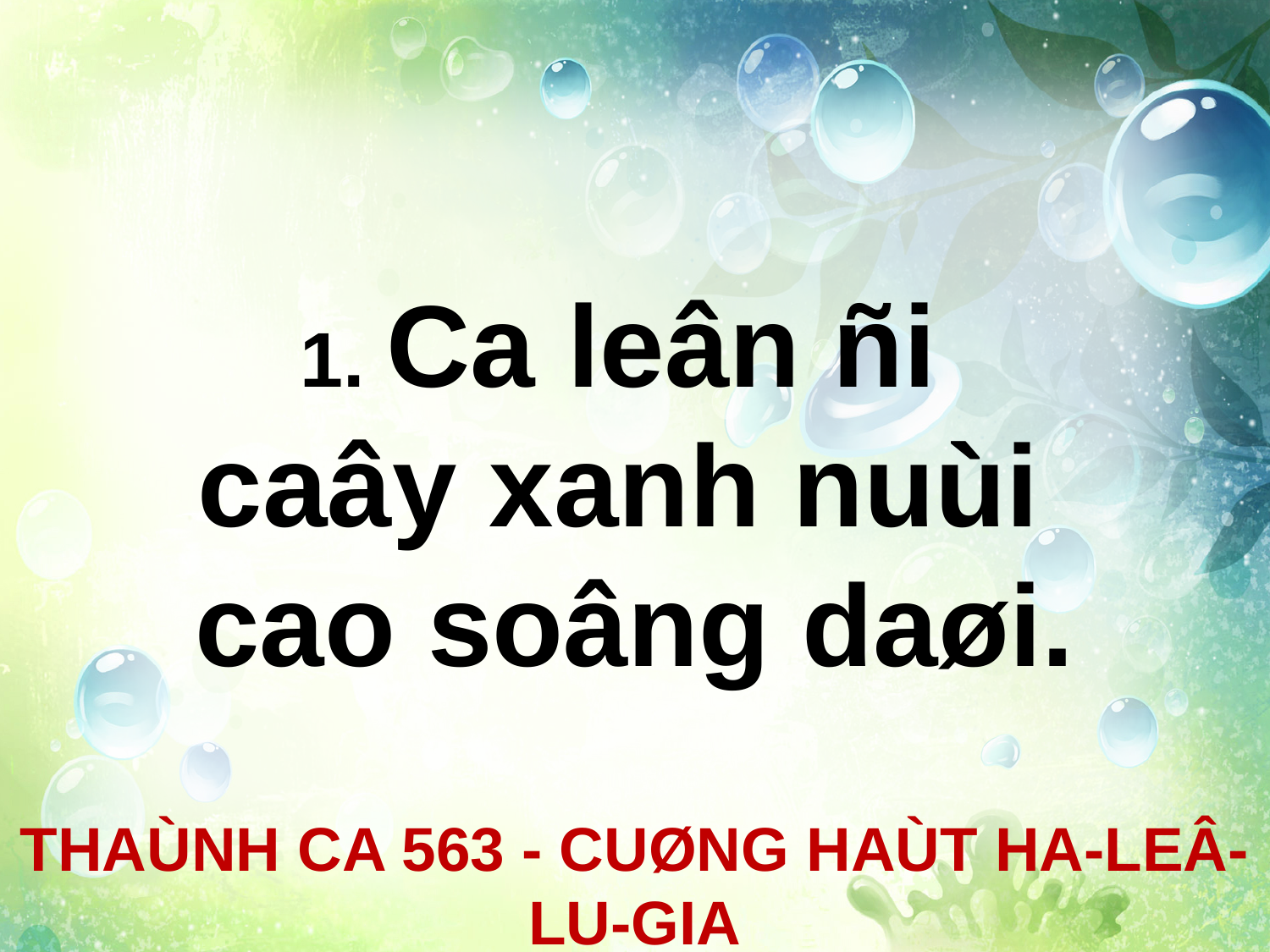

1. Ca leân ñi
caây xanh nuùi
cao soâng daøi.
THAÙNH CA 563 - CUØNG HAÙT HA-LEÂ-LU-GIA